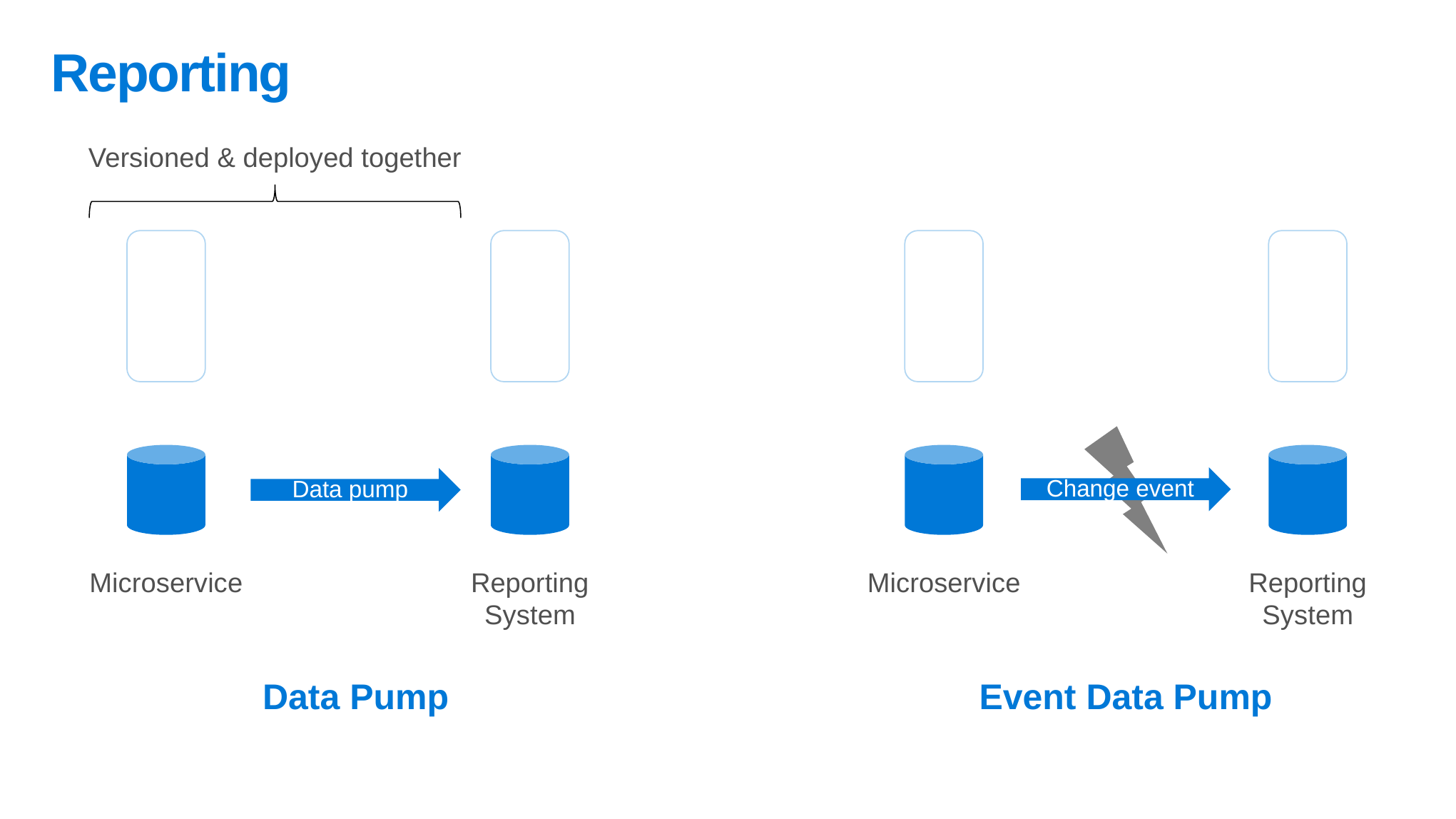

# Reporting

Versioned & deployed together

Change event
Data pump
Reporting
System
Reporting
System
Microservice
Microservice
Event Data Pump
Data Pump